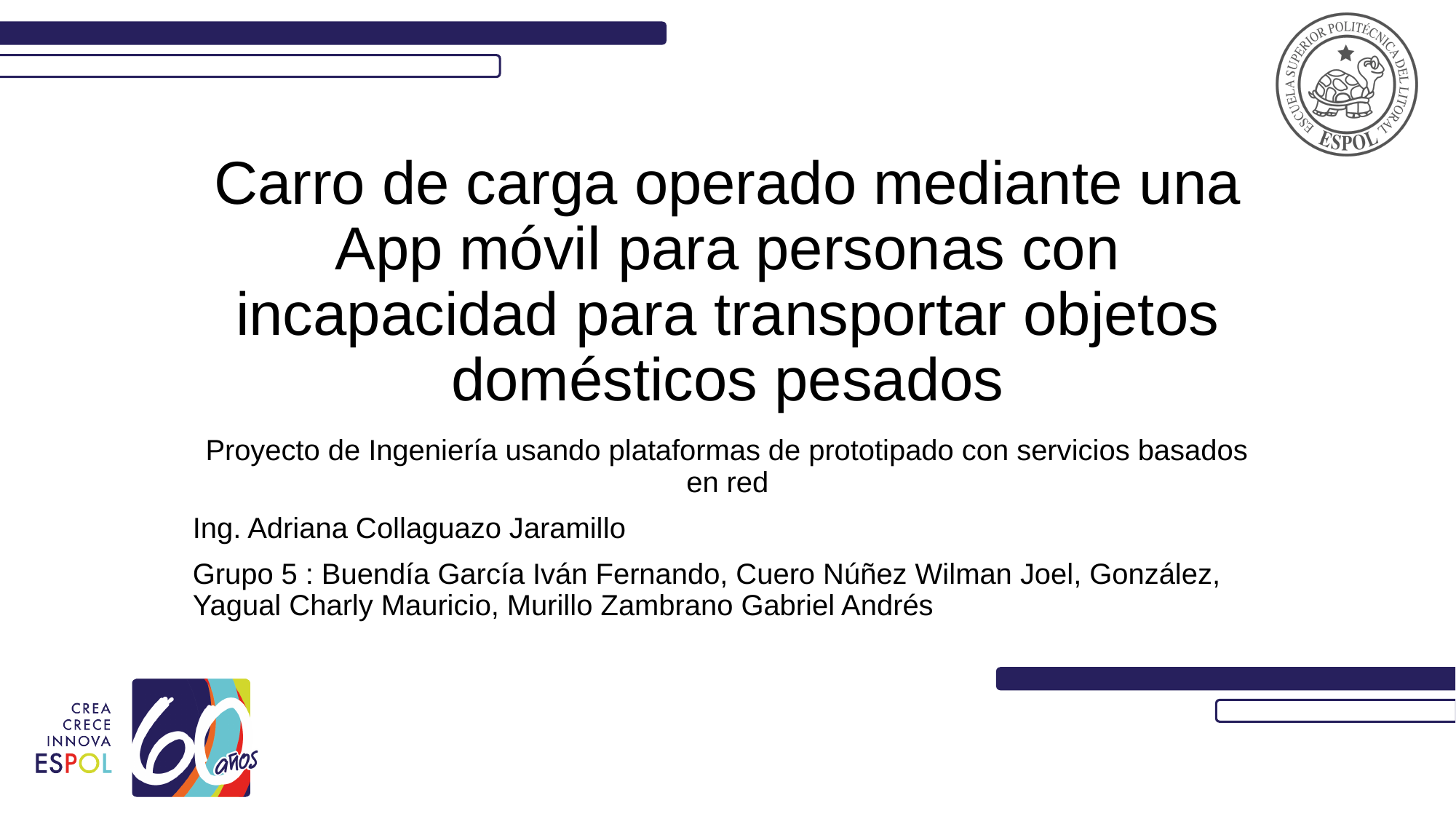

# Carro de carga operado mediante una App móvil para personas con incapacidad para transportar objetos domésticos pesados
Proyecto de Ingeniería usando plataformas de prototipado con servicios basados en red
Ing. Adriana Collaguazo Jaramillo
Grupo 5 : Buendía García Iván Fernando, Cuero Núñez Wilman Joel, González, Yagual Charly Mauricio, Murillo Zambrano Gabriel Andrés